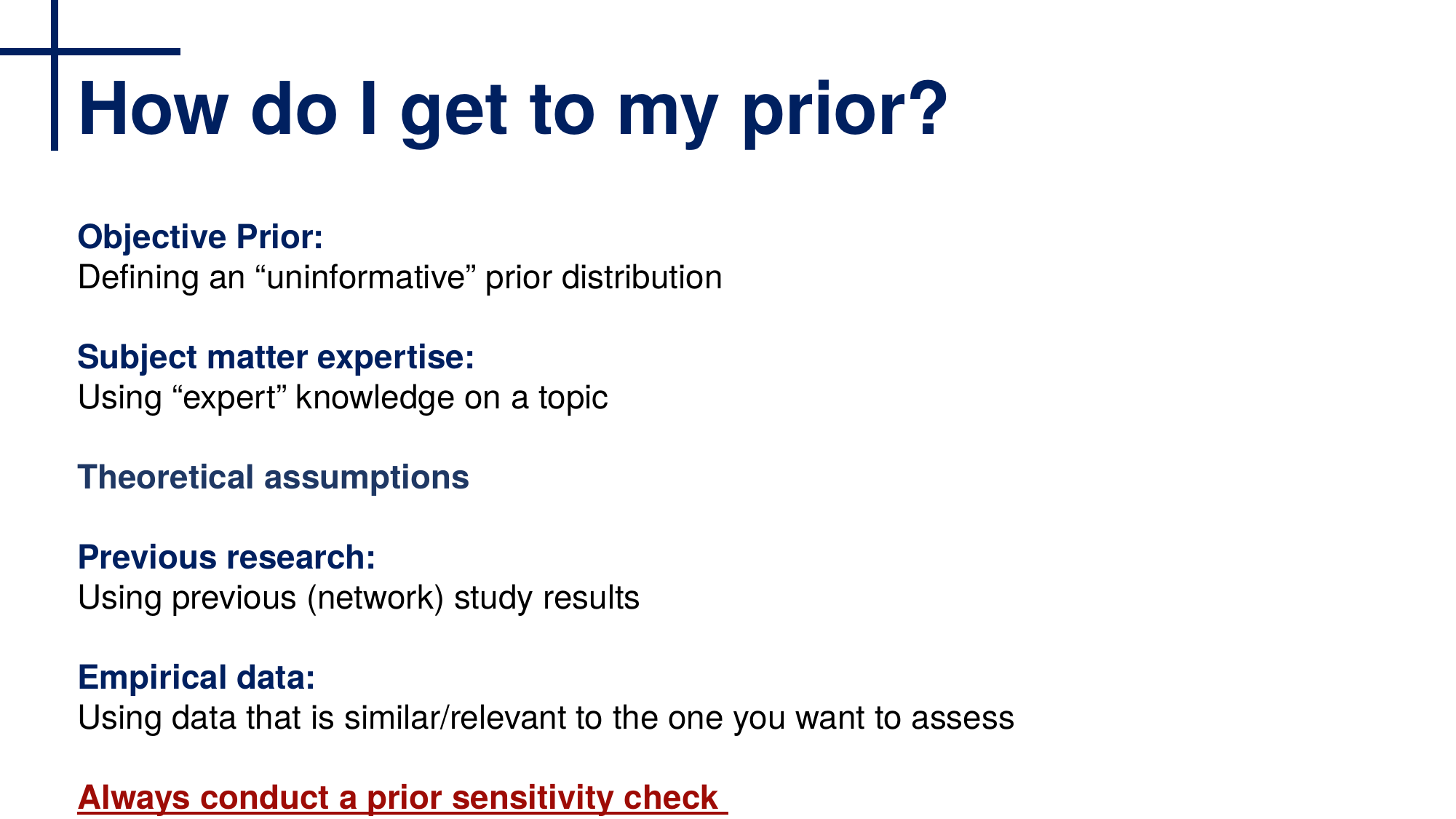

How do I get to my prior?
Objective Prior:
Defining an “uninformative” prior distribution

Subject matter expertise:
Using “expert” knowledge on a topic

Theoretical assumptions

Previous research:
Using previous (network) study results

Empirical data:
Using data that is similar/relevant to the one you want to assess

Always conduct a prior sensitivity check